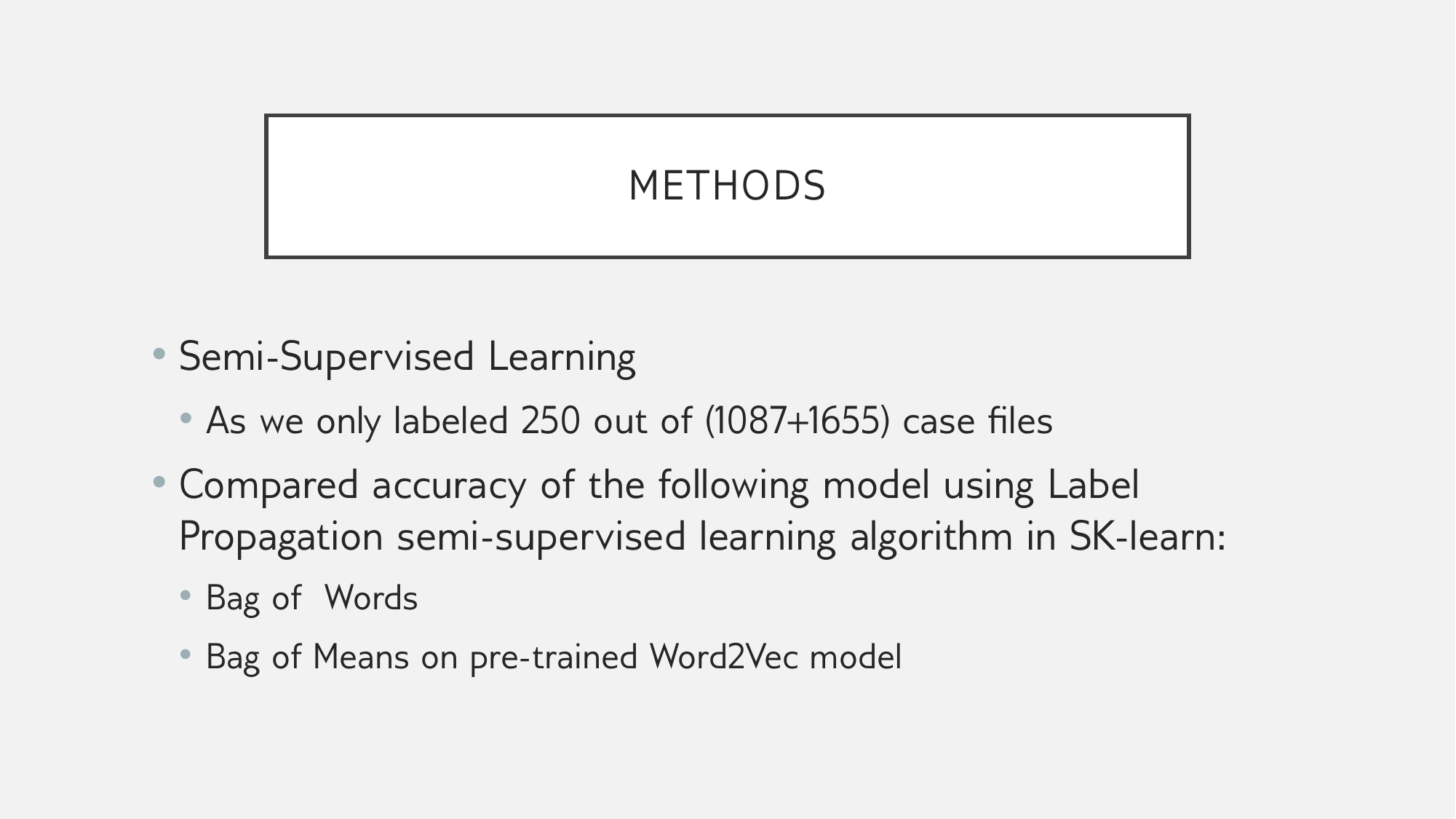

# Methods
Semi-Supervised Learning
As we only labeled 250 out of (1087+1655) case files
Compared accuracy of the following model using Label Propagation semi-supervised learning algorithm in SK-learn:
Bag of  Words
Bag of Means on pre-trained Word2Vec model